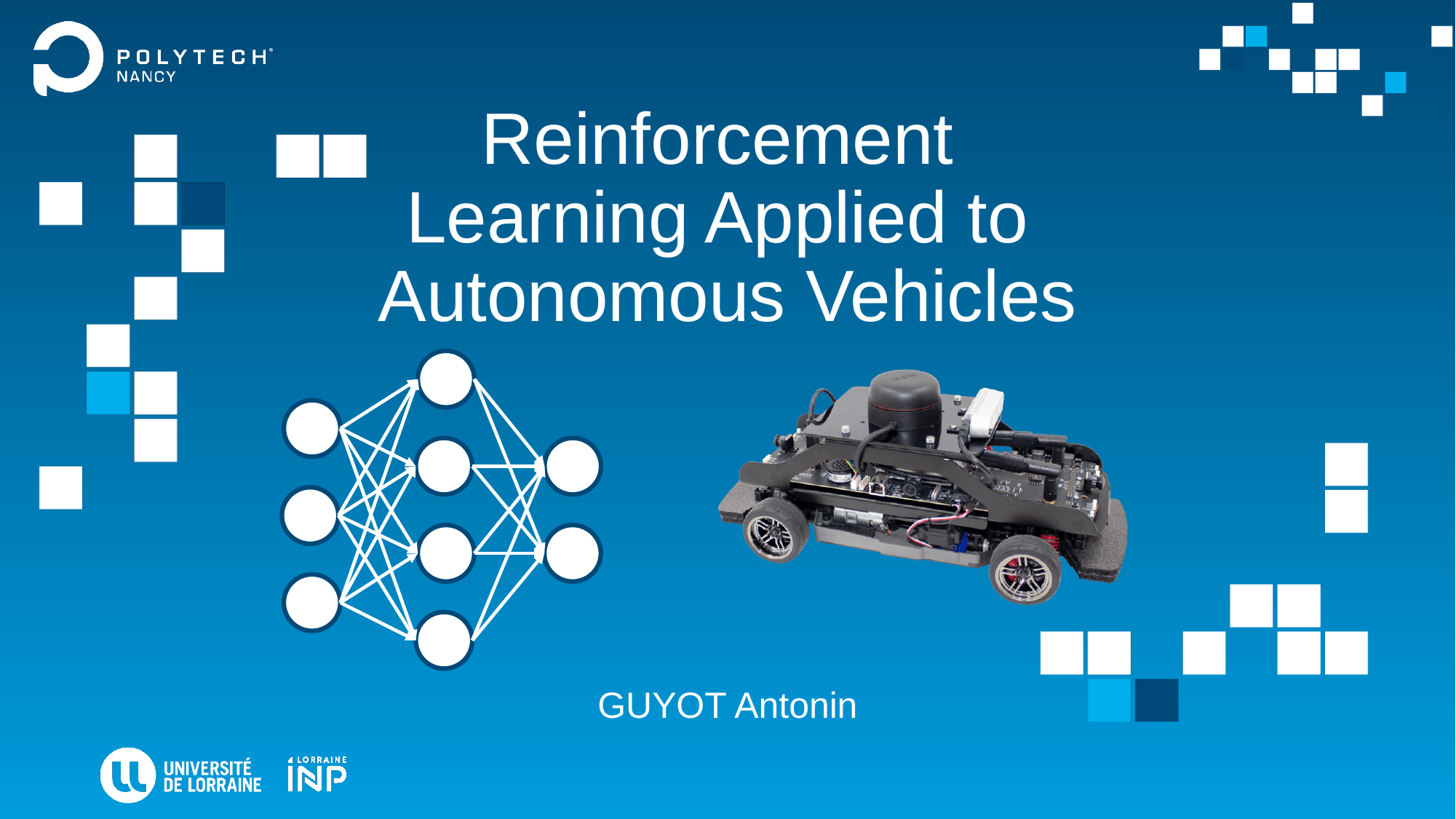

# Reinforcement Learning Applied to Autonomous Vehicles
GUYOT Antonin